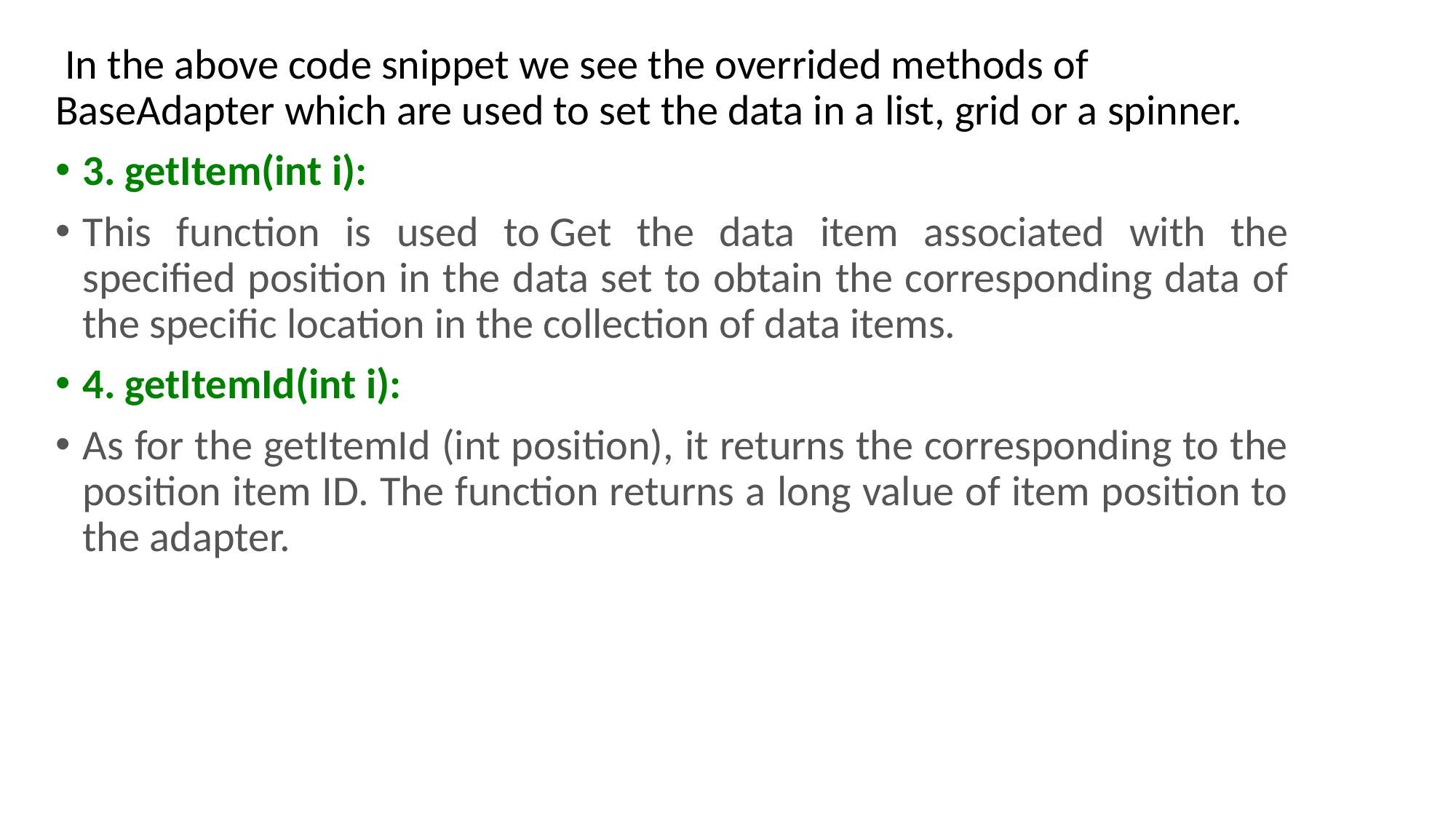

In the above code snippet we see the overrided methods of BaseAdapter which are used to set the data in a list, grid or a spinner.
3. getItem(int i):
This function is used to Get the data item associated with the specified position in the data set to obtain the corresponding data of the specific location in the collection of data items.
4. getItemId(int i):
As for the getItemId (int position), it returns the corresponding to the position item ID. The function returns a long value of item position to the adapter.